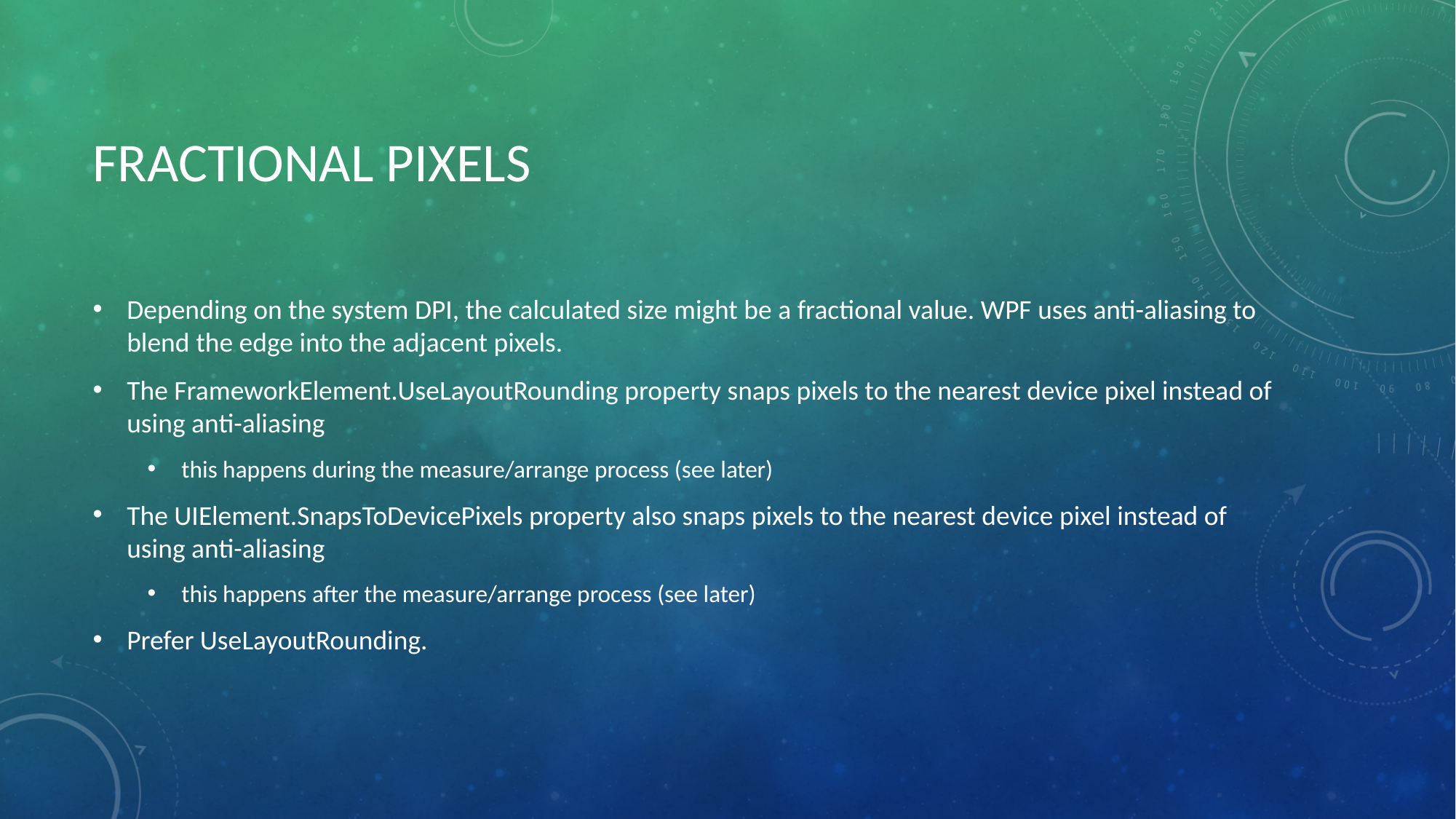

# Fractional Pixels
Depending on the system DPI, the calculated size might be a fractional value. WPF uses anti-aliasing to blend the edge into the adjacent pixels.
The FrameworkElement.UseLayoutRounding property snaps pixels to the nearest device pixel instead of using anti-aliasing
this happens during the measure/arrange process (see later)
The UIElement.SnapsToDevicePixels property also snaps pixels to the nearest device pixel instead of using anti-aliasing
this happens after the measure/arrange process (see later)
Prefer UseLayoutRounding.